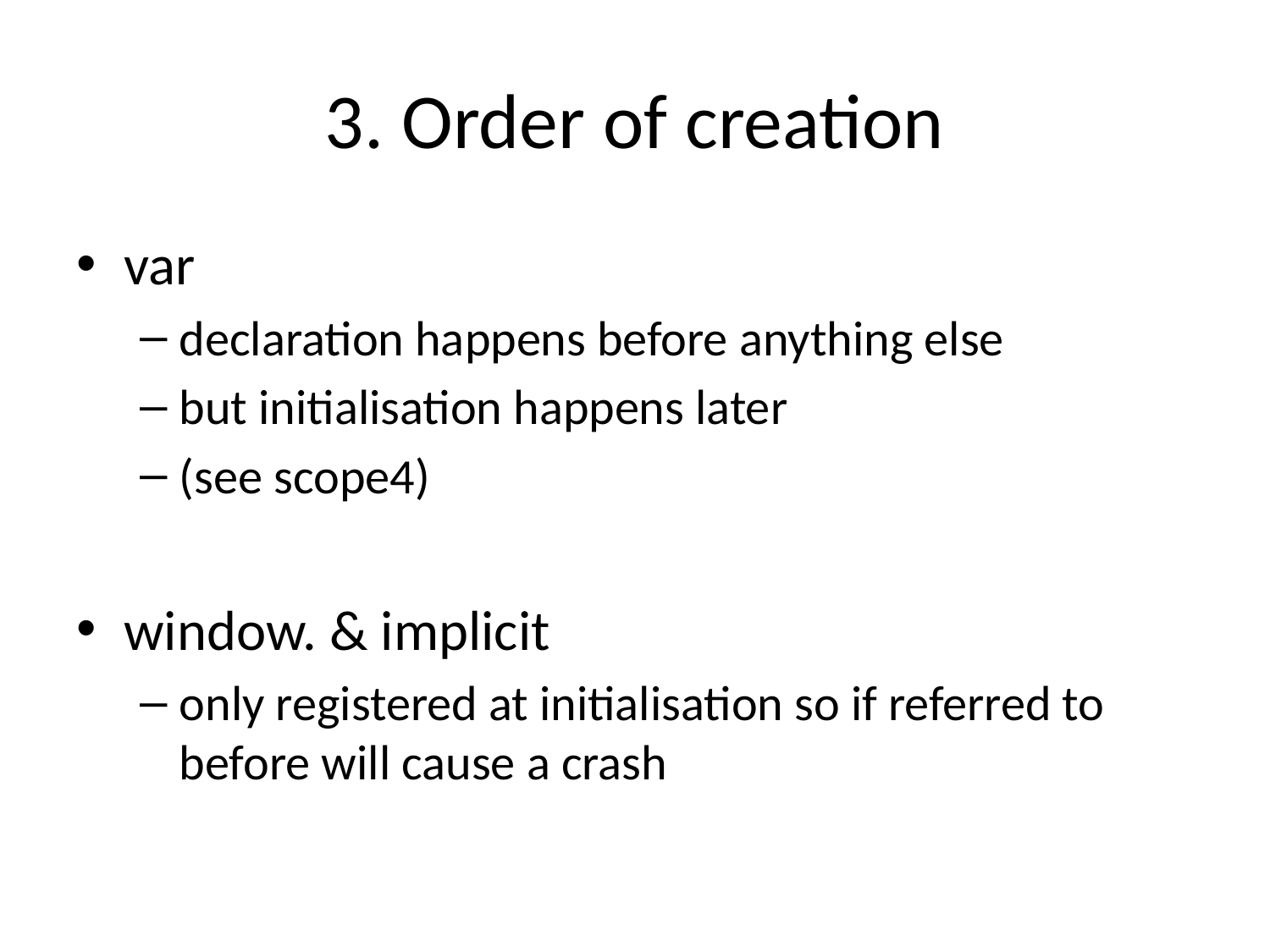

# 3. Order of creation
var
declaration happens before anything else
but initialisation happens later
(see scope4)

window. & implicit
only registered at initialisation so if referred to before will cause a crash